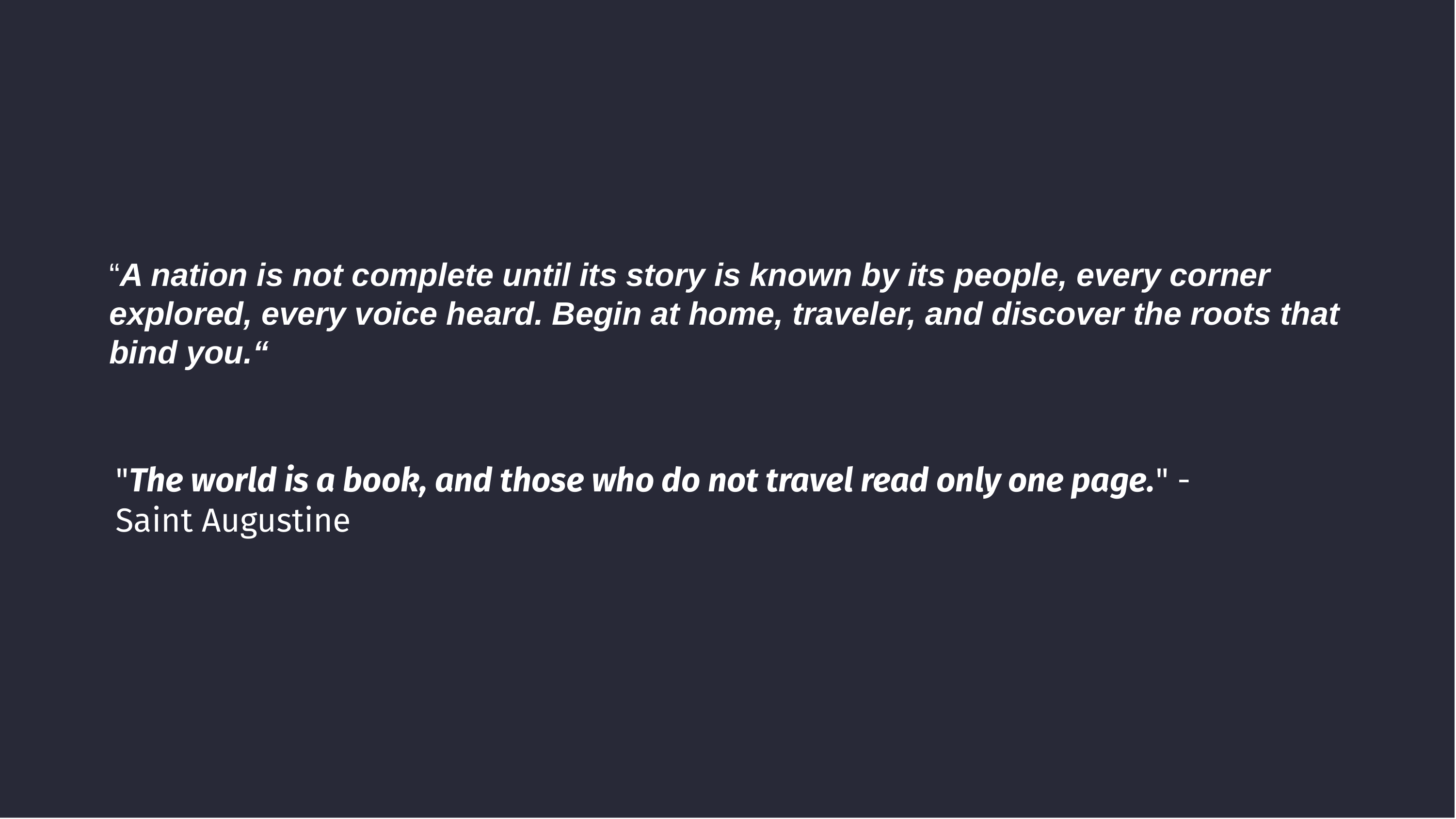

# “A nation is not complete until its story is known by its people, every corner explored, every voice heard. Begin at home, traveler, and discover the roots that bind you.“
"The world is a book, and those who do not travel read only one page." - Saint Augustine